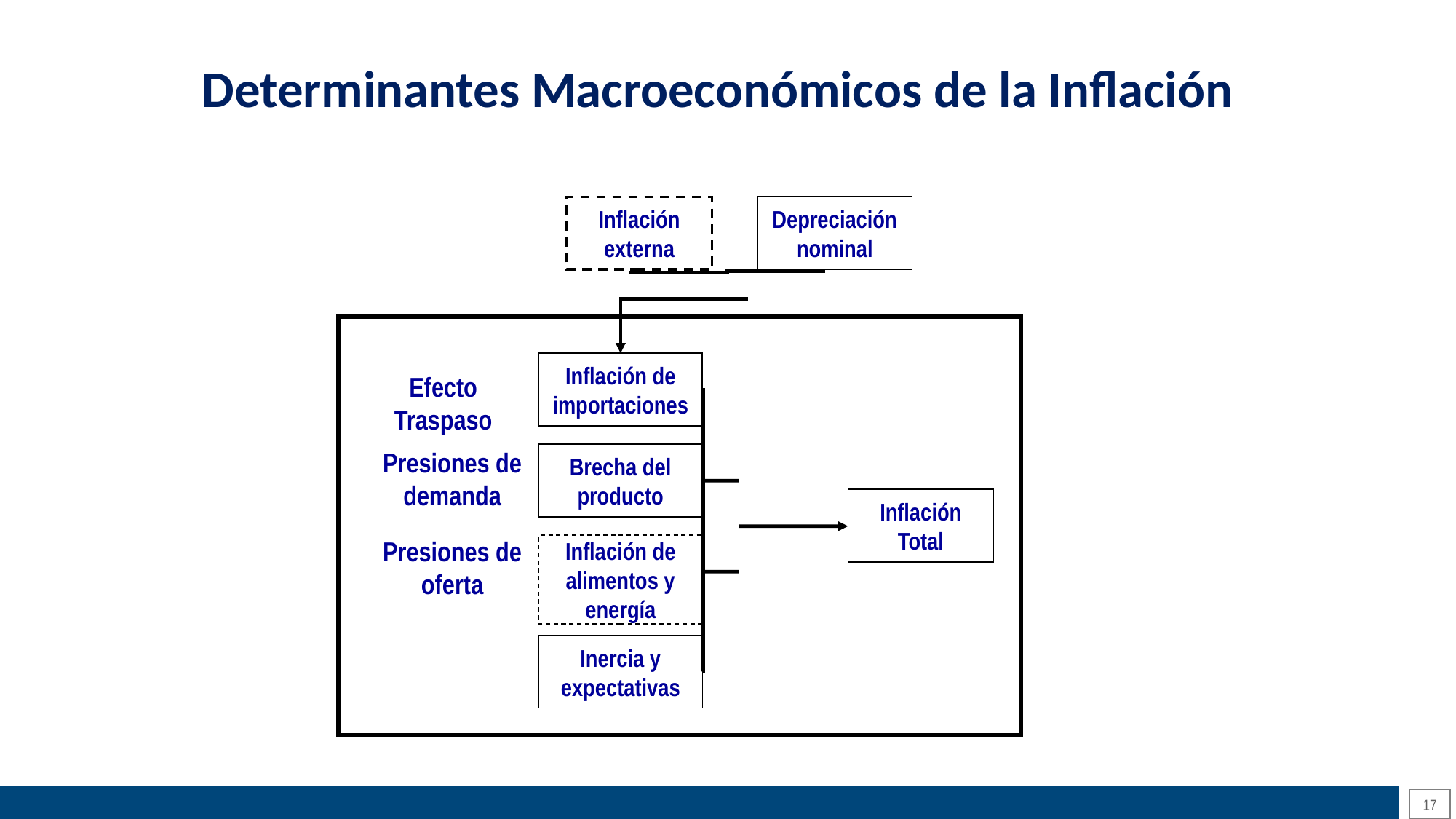

Determinantes Macroeconómicos de la Inflación
Inflación externa
Depreciación nominal

Inflación de importaciones
Efecto Traspaso
Presiones de
demanda
Brecha del producto

Inflación Total

Presiones de
oferta
Inflación de alimentos y energía

Inercia y expectativas

17